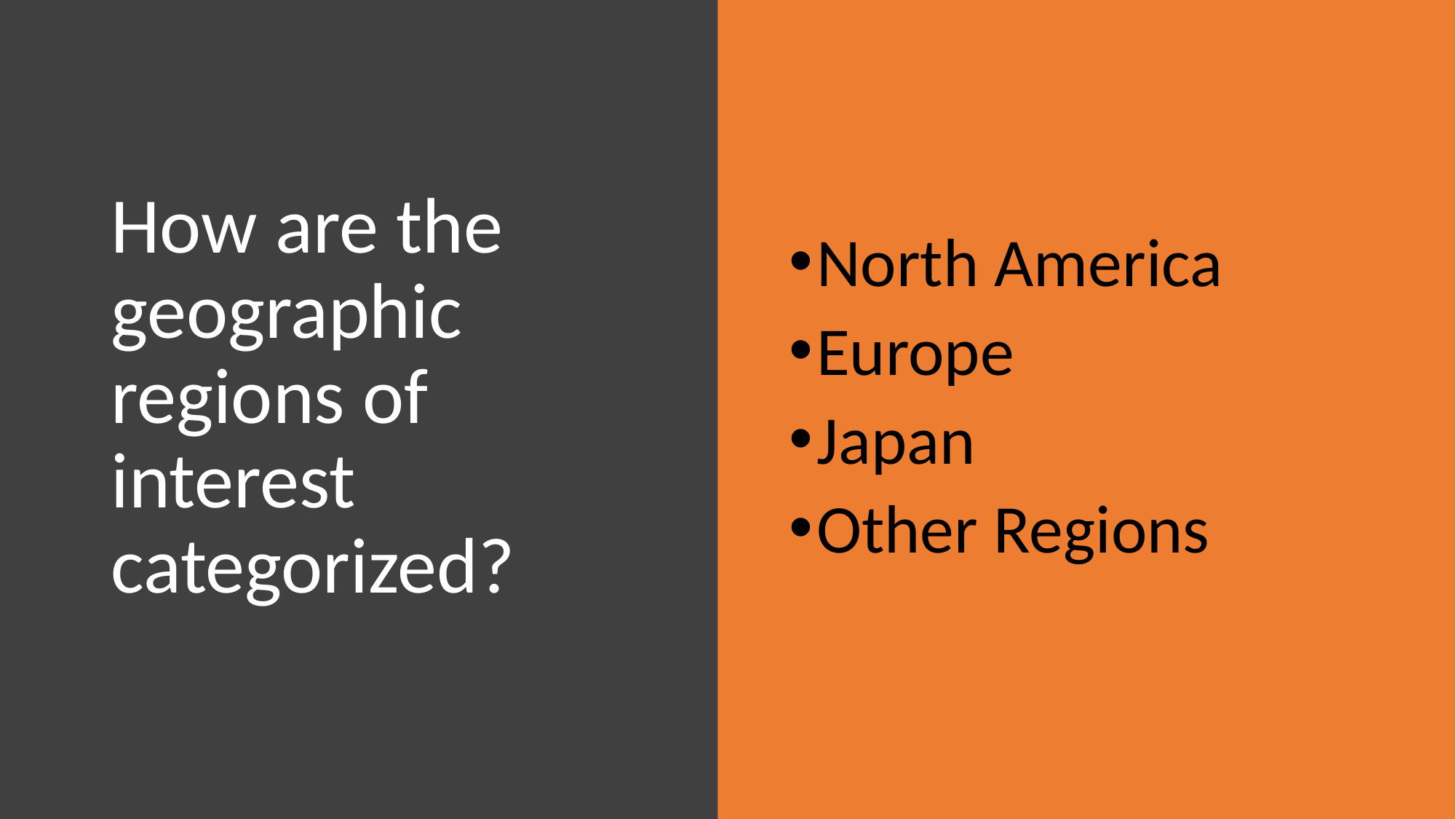

# How are the geographic regions of interest categorized?
North America
Europe
Japan
Other Regions